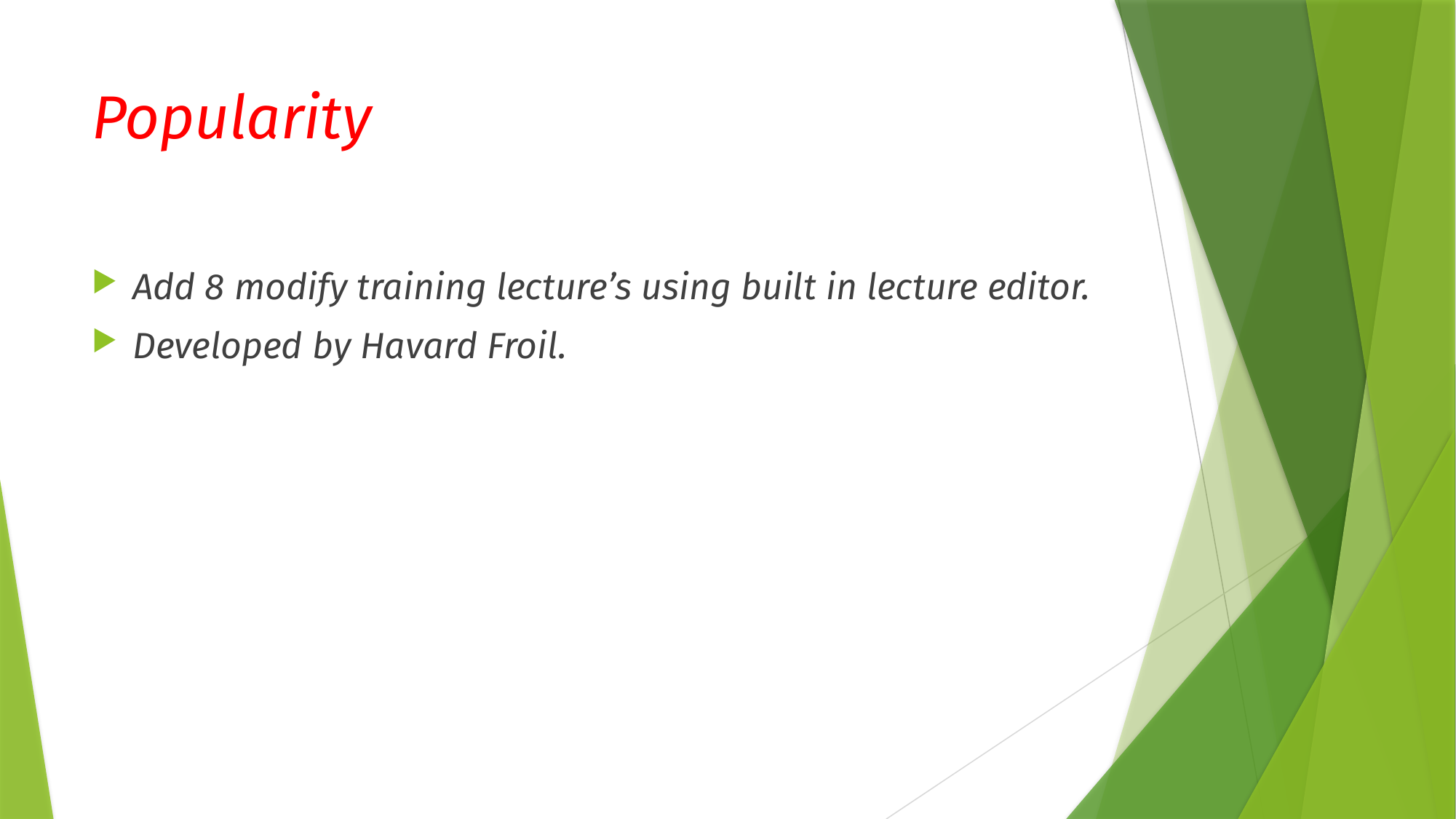

# Popularity
Add 8 modify training lecture’s using built in lecture editor.
Developed by Havard Froil.